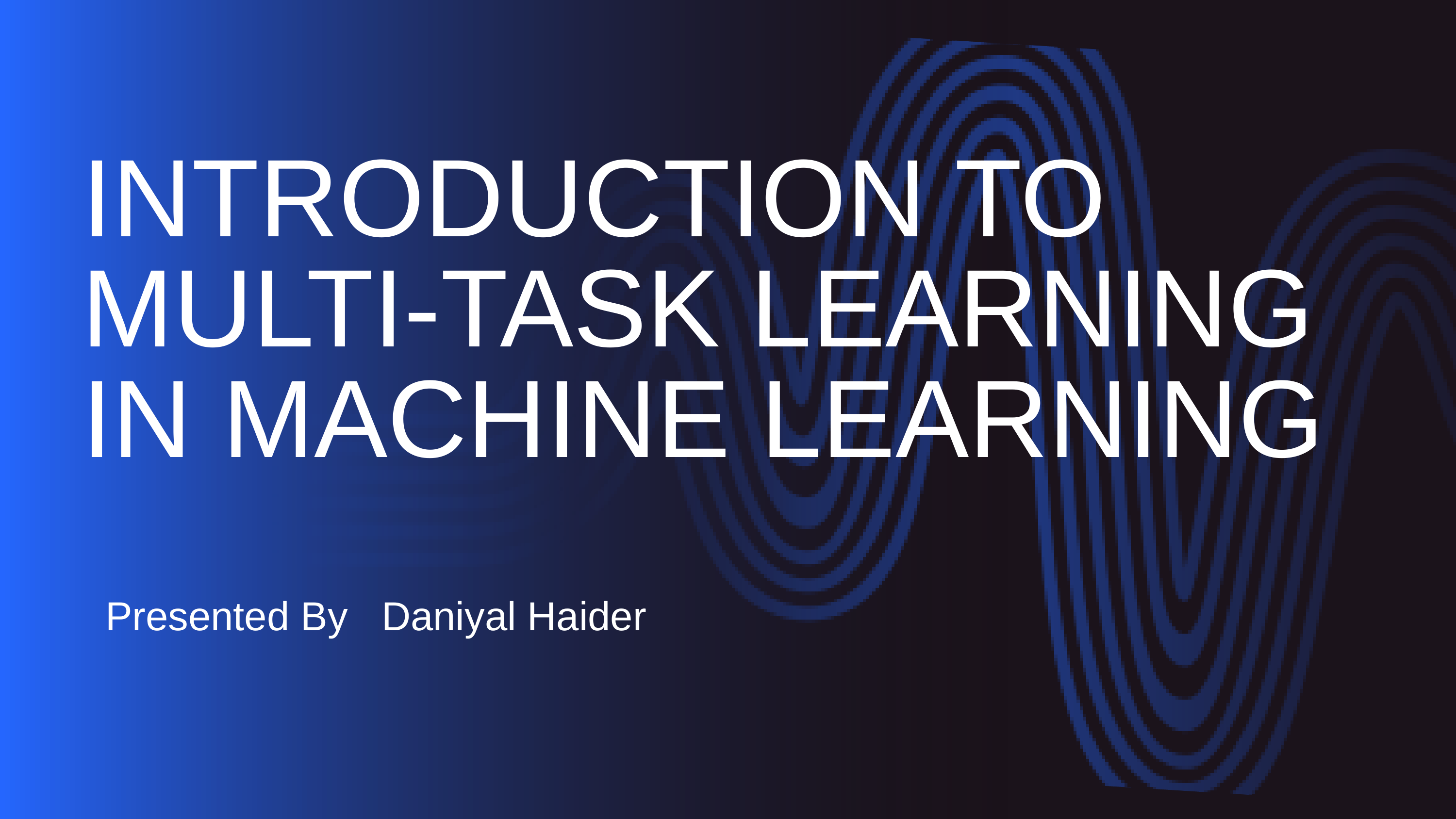

INTRODUCTION TO MULTI-TASK LEARNING IN MACHINE LEARNING

Presented By   Daniyal Haider